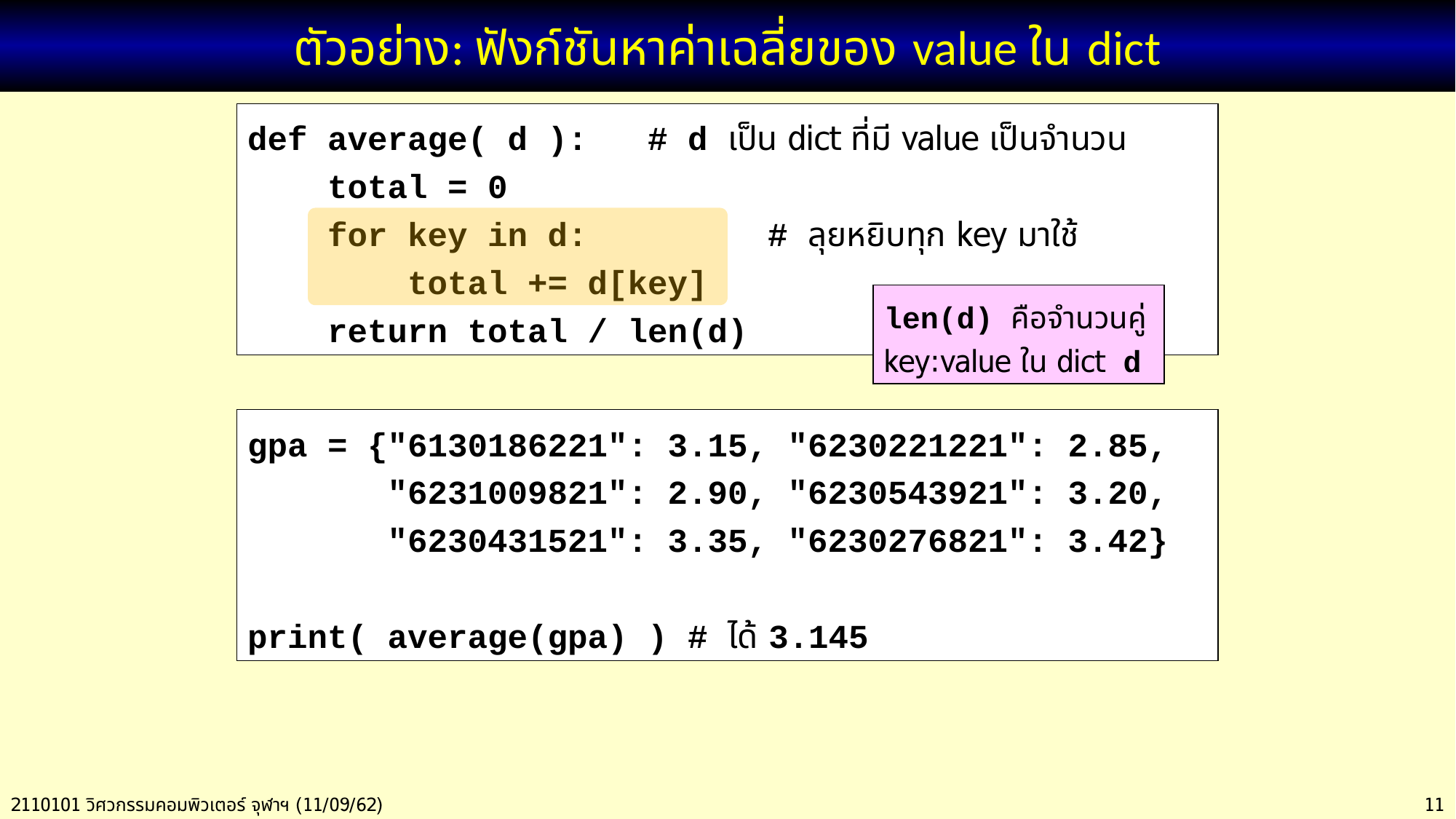

# ตัวอย่าง: ฟังก์ชันหาค่าเฉลี่ยของ value ใน dict
def average( d ):   # d เป็น dict ที่มี value เป็นจำนวน
    total = 0
    for key in d:         # ลุยหยิบทุก key มาใช้
        total += d[key]
    return total / len(d)

len(d) คือจำนวนคู่ key:value ใน dict d
gpa = {"6130186221": 3.15, "6230221221": 2.85,
       "6231009821": 2.90, "6230543921": 3.20,
       "6230431521": 3.35, "6230276821": 3.42}

print( average(gpa) ) # ได้ 3.145